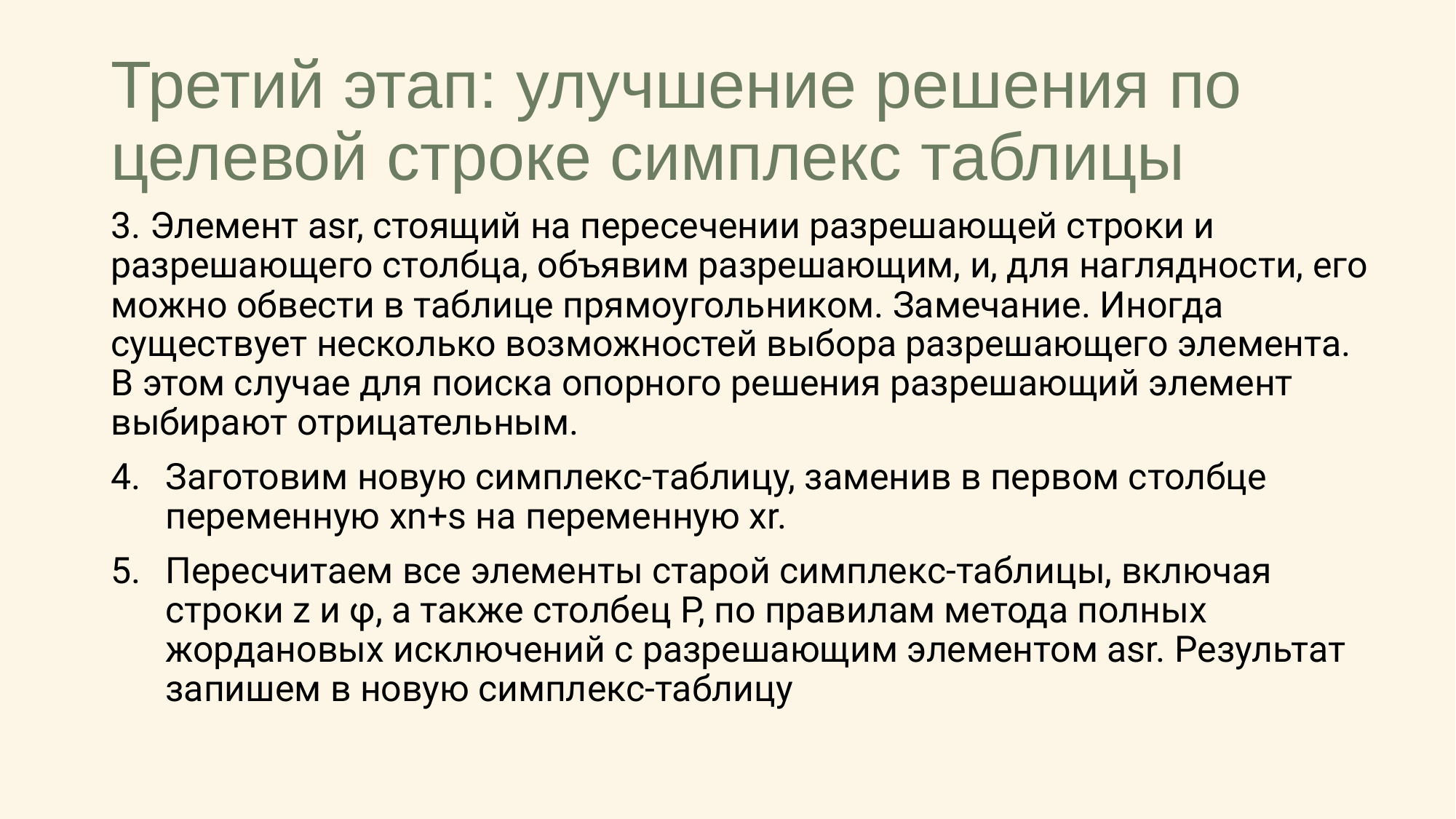

# Третий этап: улучшение решения по целевой строке симплекс таблицы
3. Элемент asr, стоящий на пересечении разрешающей строки и       разрешающего столбца, объявим разрешающим, и, для наглядности, его можно обвести в таблице прямоугольником. Замечание. Иногда существует несколько возможностей выбора разрешающего элемента. В этом случае для поиска опорного решения разрешающий элемент выбирают отрицательным.
Заготовим новую симплекс-таблицу, заменив в первом столбце переменную xn+s на переменную xr.
Пересчитаем все элементы старой симплекс-таблицы, включая строки z и φ, а также столбец P, по правилам метода полных жордановых исключений с разрешающим элементом asr. Результат запишем в новую симплекс-таблицу